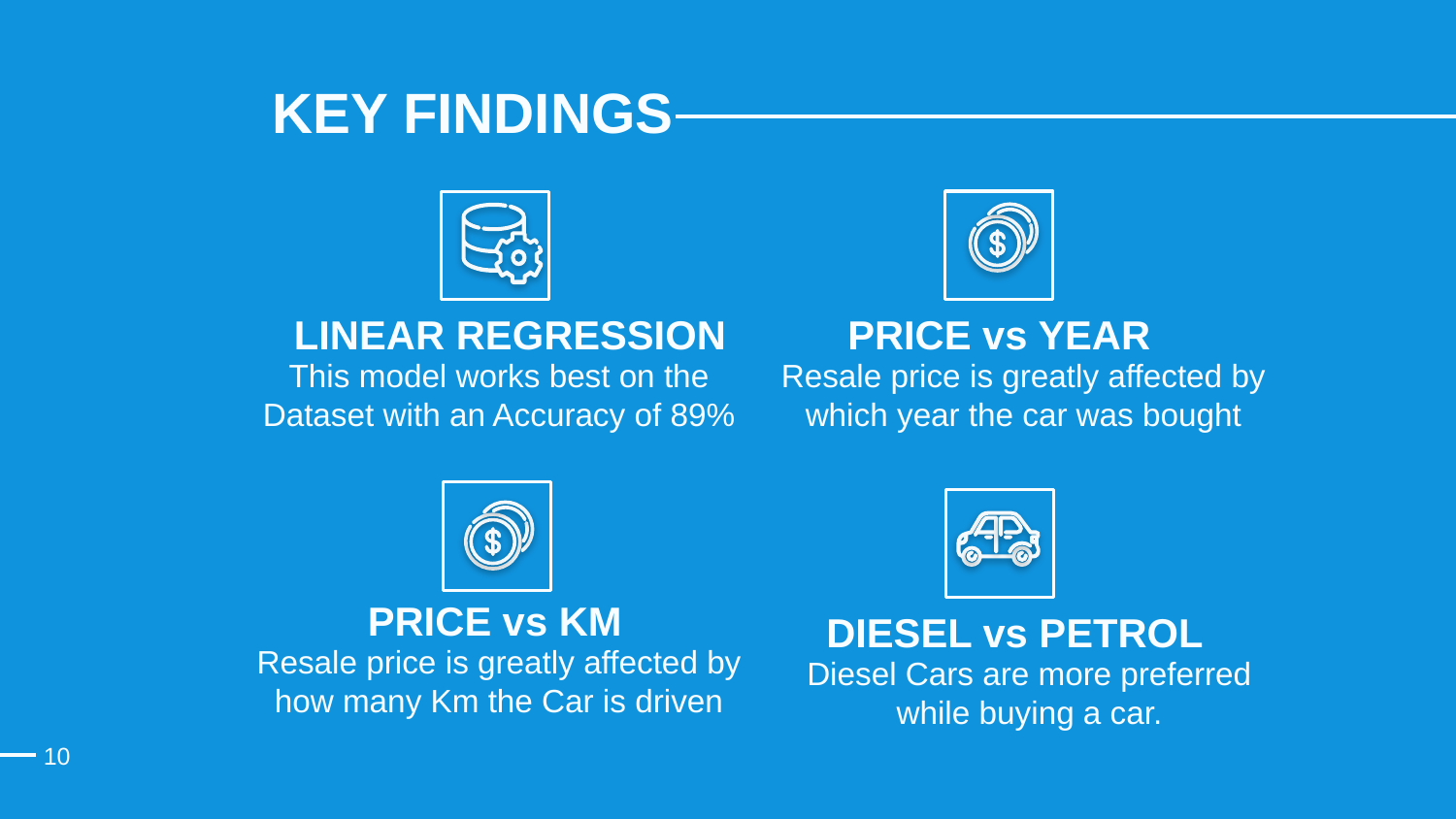

# KEY FINDINGS

LINEAR REGRESSION
PRICE vs YEAR
This model works best on the Dataset with an Accuracy of 89%
Resale price is greatly affected by which year the car was bought

PRICE vs KM
DIESEL vs PETROL
Resale price is greatly affected by how many Km the Car is driven
Diesel Cars are more preferred while buying a car.
10